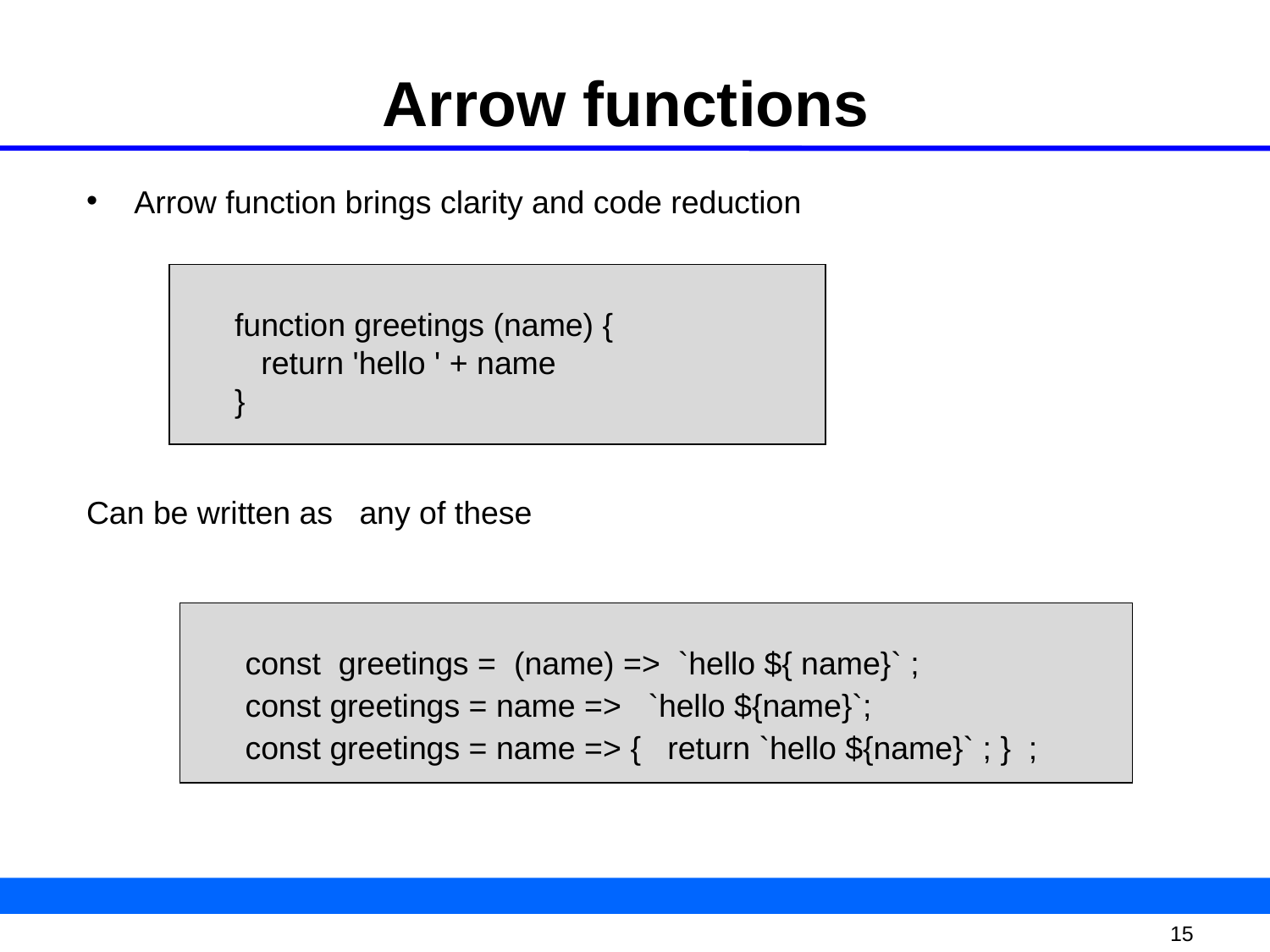

# Arrow functions
Arrow function brings clarity and code reduction

Can be written as   any of these
function greetings (name) {
   return 'hello ' + name
}
const  greetings =  (name) =>  `hello ${ name}` ;
const greetings = name =>   `hello ${name}`;
const greetings = name => {   return `hello ${name}` ; }  ;